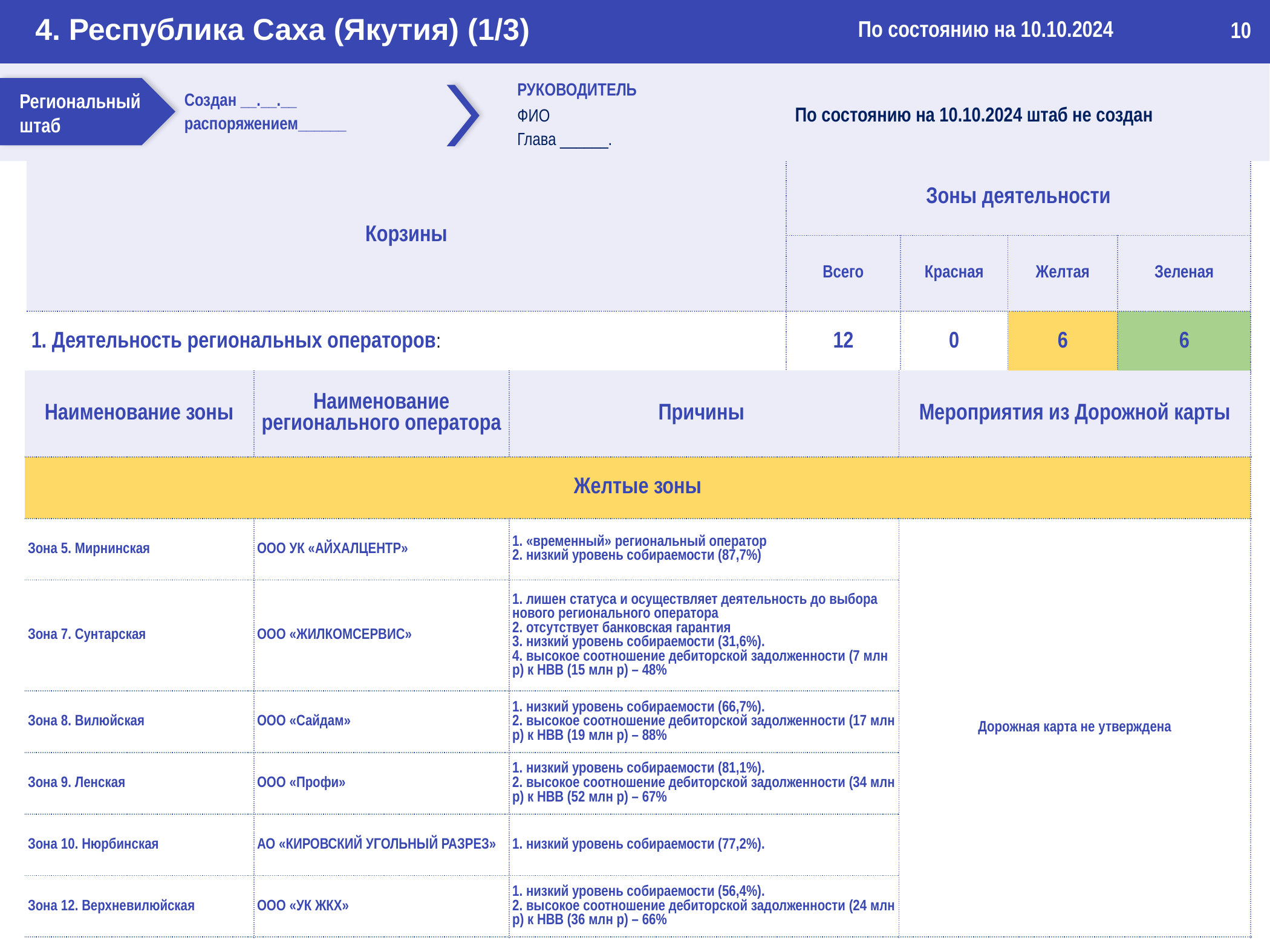

4. Республика Саха (Якутия) (1/3)
По состоянию на 10.10.2024
10

Региональный штаб
Создан __.__.__
распоряжением______

РУКОВОДИТЕЛЬ
ФИО                                                            По состоянию на 10.10.2024 штаб не создан
Глава ______.
| Корзины | Зоны деятельности |  |  |  |
| --- | --- | --- | --- | --- |
|  | Всего | Красная | Желтая | Зеленая |
| 1. Деятельность региональных операторов: | 12 | 0 | 6 | 6 |
| Наименование зоны | Наименование регионального оператора | Причины | Мероприятия из Дорожной карты |
| --- | --- | --- | --- |
| Желтые зоны |  |  |  |
| Зона 5. Мирнинская | ООО УК «АЙХАЛЦЕНТР» | «временный» региональный оператор низкий уровень собираемости (87,7%) | Дорожная карта не утверждена |
| Зона 7. Сунтарская | ООО «ЖИЛКОМСЕРВИС» | лишен статуса и осуществляет деятельность до выбора нового регионального оператора отсутствует банковская гарантия низкий уровень собираемости (31,6%). высокое соотношение дебиторской задолженности (7 млн р) к НВВ (15 млн р) – 48% |  |
| Зона 8. Вилюйская | ООО «Сайдам» | низкий уровень собираемости (66,7%). высокое соотношение дебиторской задолженности (17 млн р) к НВВ (19 млн р) – 88% |  |
| Зона 9. Ленская | ООО «Профи» | низкий уровень собираемости (81,1%). высокое соотношение дебиторской задолженности (34 млн р) к НВВ (52 млн р) – 67% |  |
| Зона 10. Нюрбинская | АО «КИРОВСКИЙ УГОЛЬНЫЙ РАЗРЕЗ» | низкий уровень собираемости (77,2%). |  |
| Зона 12. Верхневилюйская | ООО «УК ЖКХ» | низкий уровень собираемости (56,4%). высокое соотношение дебиторской задолженности (24 млн р) к НВВ (36 млн р) – 66% |  |